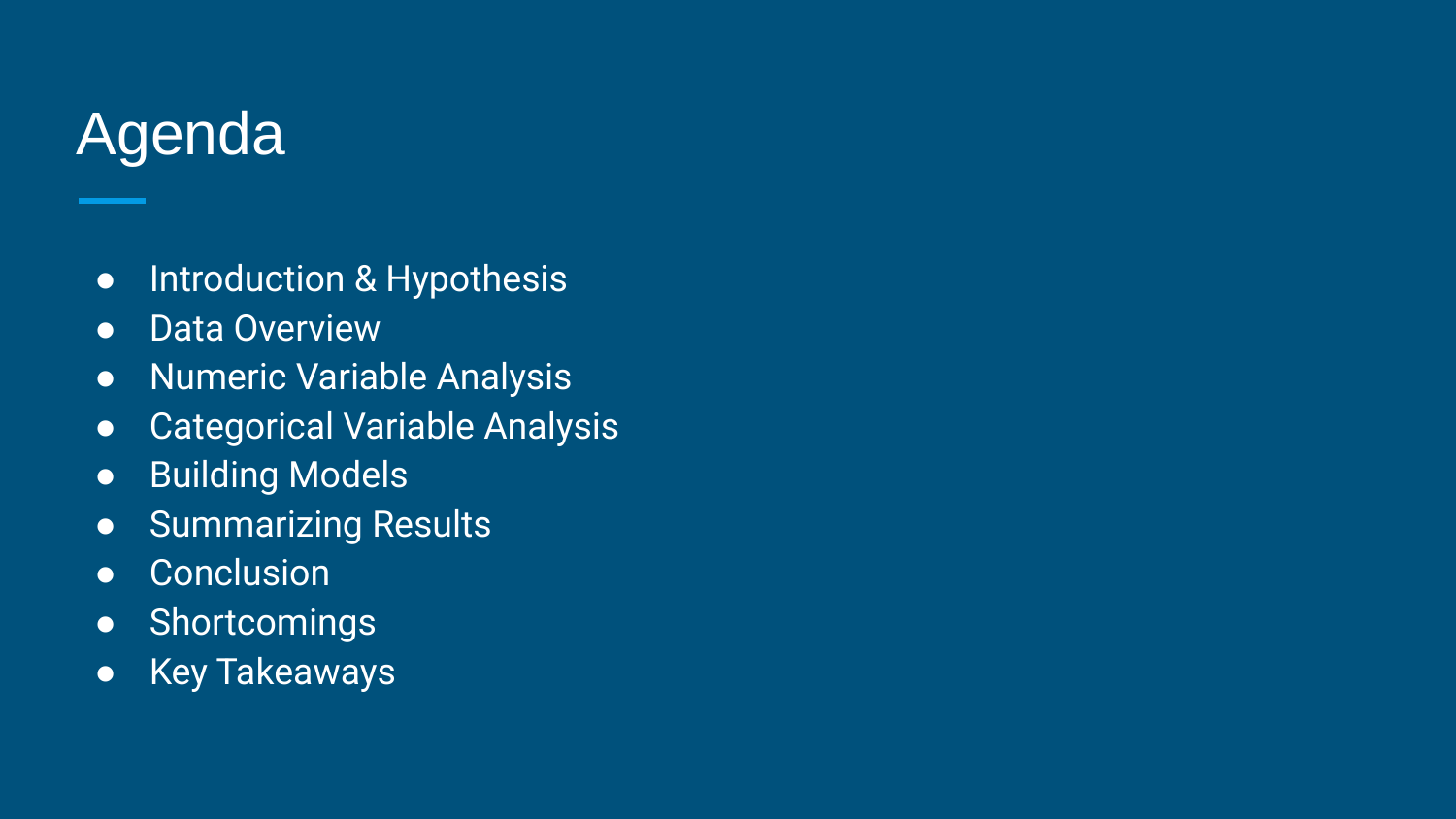

# Agenda
Introduction & Hypothesis
Data Overview
Numeric Variable Analysis
Categorical Variable Analysis
Building Models
Summarizing Results
Conclusion
Shortcomings
Key Takeaways